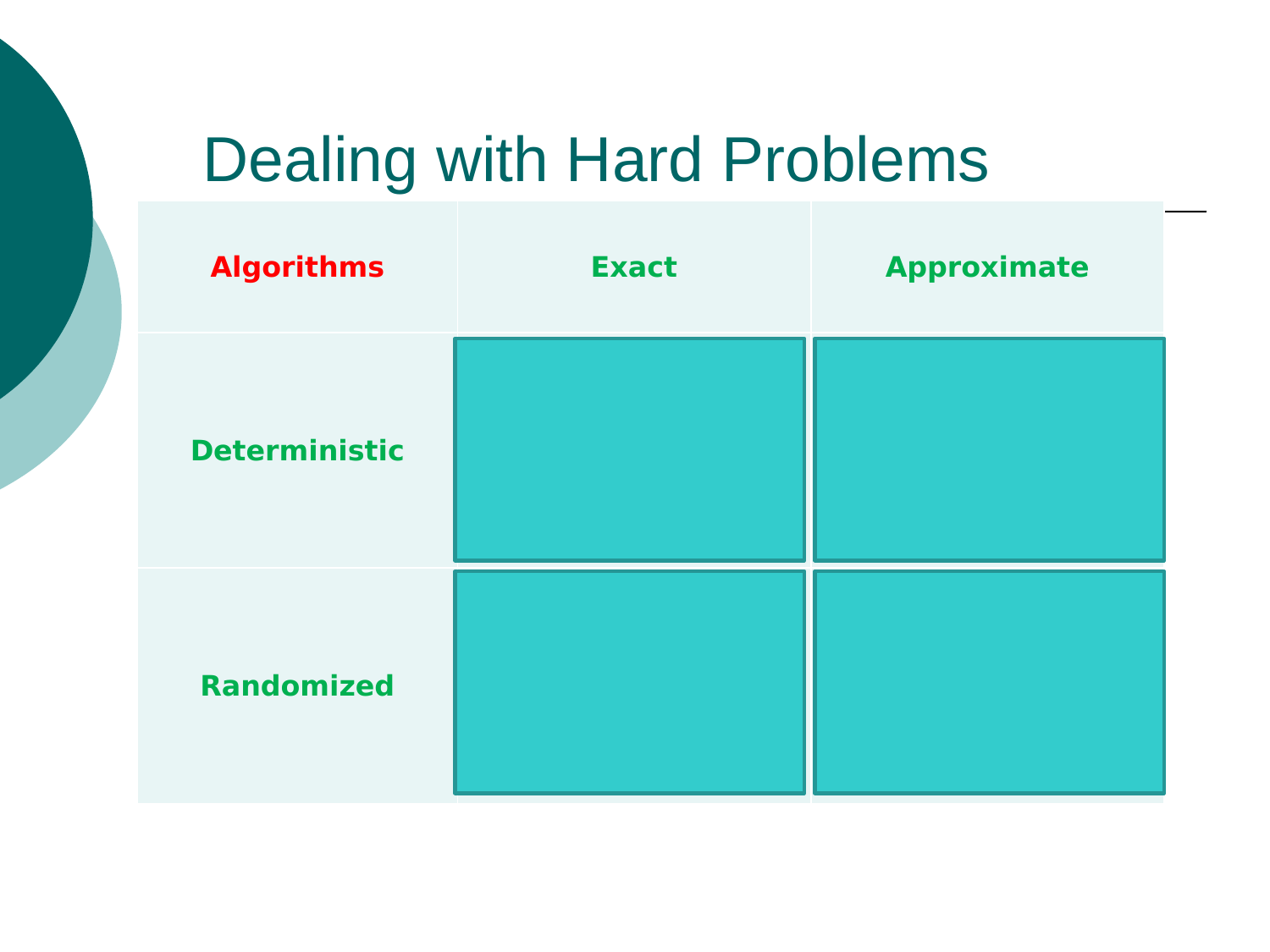

# Dealing with Hard Problems
| Algorithms | Exact | Approximate |
| --- | --- | --- |
| Deterministic |  |  |
| Randomized |  |  |